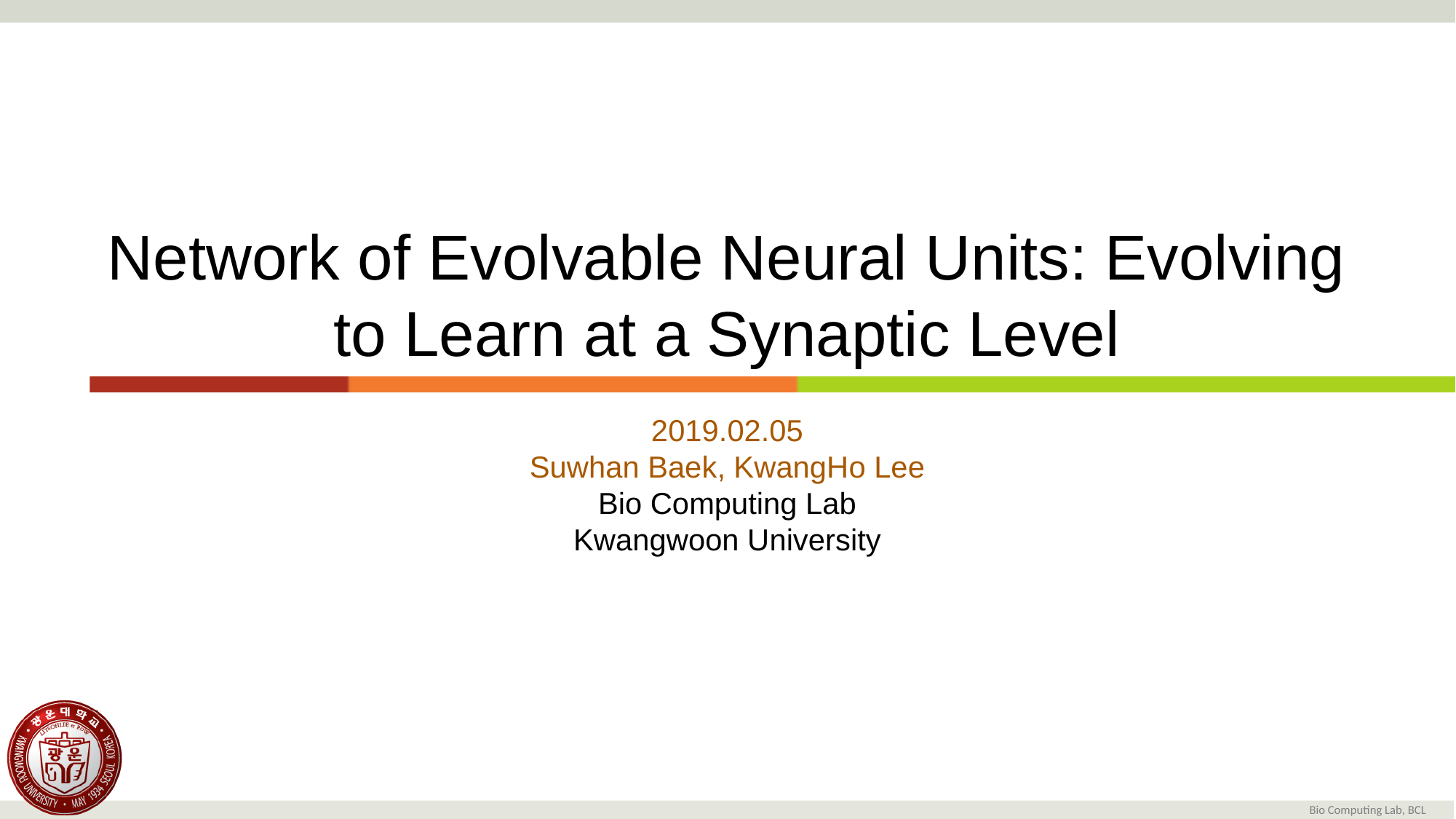

Network of Evolvable Neural Units: Evolving to Learn at a Synaptic Level
2019.02.05
Suwhan Baek, KwangHo Lee
Bio Computing Lab
Kwangwoon University